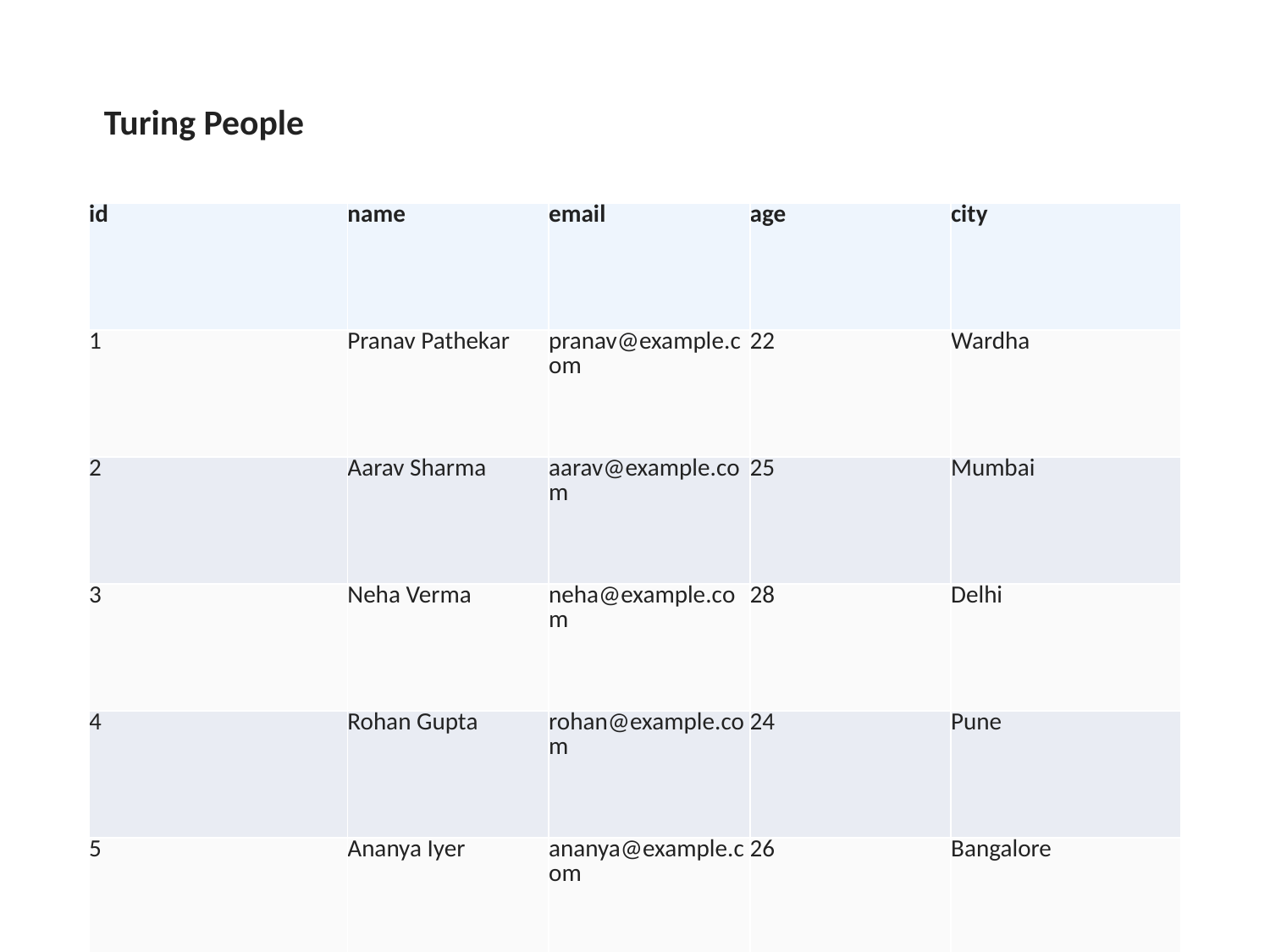

Turing People
| id | name | email | age | city |
| --- | --- | --- | --- | --- |
| 1 | Pranav Pathekar | pranav@example.com | 22 | Wardha |
| 2 | Aarav Sharma | aarav@example.com | 25 | Mumbai |
| 3 | Neha Verma | neha@example.com | 28 | Delhi |
| 4 | Rohan Gupta | rohan@example.com | 24 | Pune |
| 5 | Ananya Iyer | ananya@example.com | 26 | Bangalore |